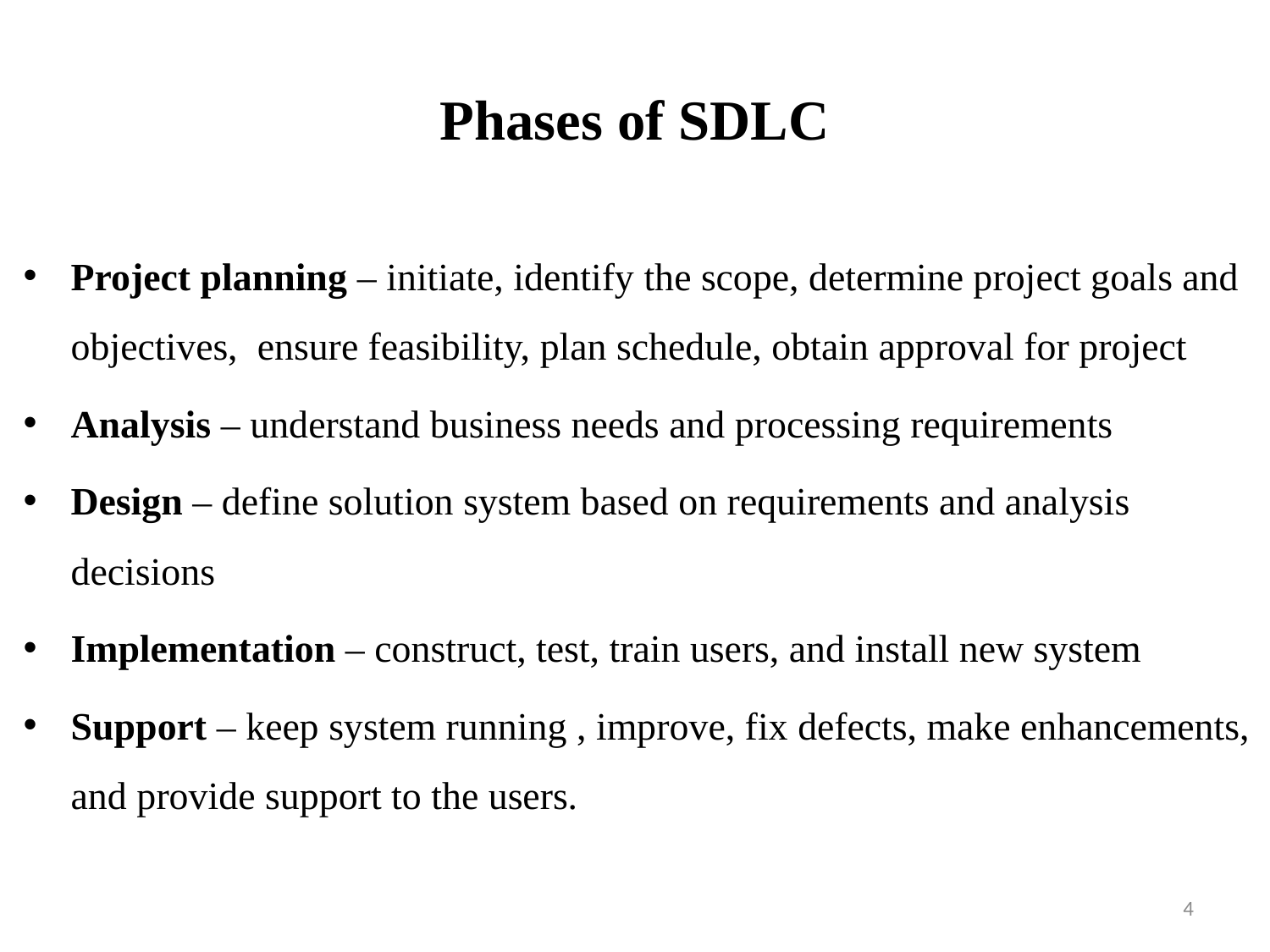

# Phases of SDLC
Project planning – initiate, identify the scope, determine project goals and objectives,  ensure feasibility, plan schedule, obtain approval for project
Analysis – understand business needs and processing requirements
Design – define solution system based on requirements and analysis decisions
Implementation – construct, test, train users, and install new system
Support – keep system running , improve, fix defects, make enhancements, and provide support to the users.

4